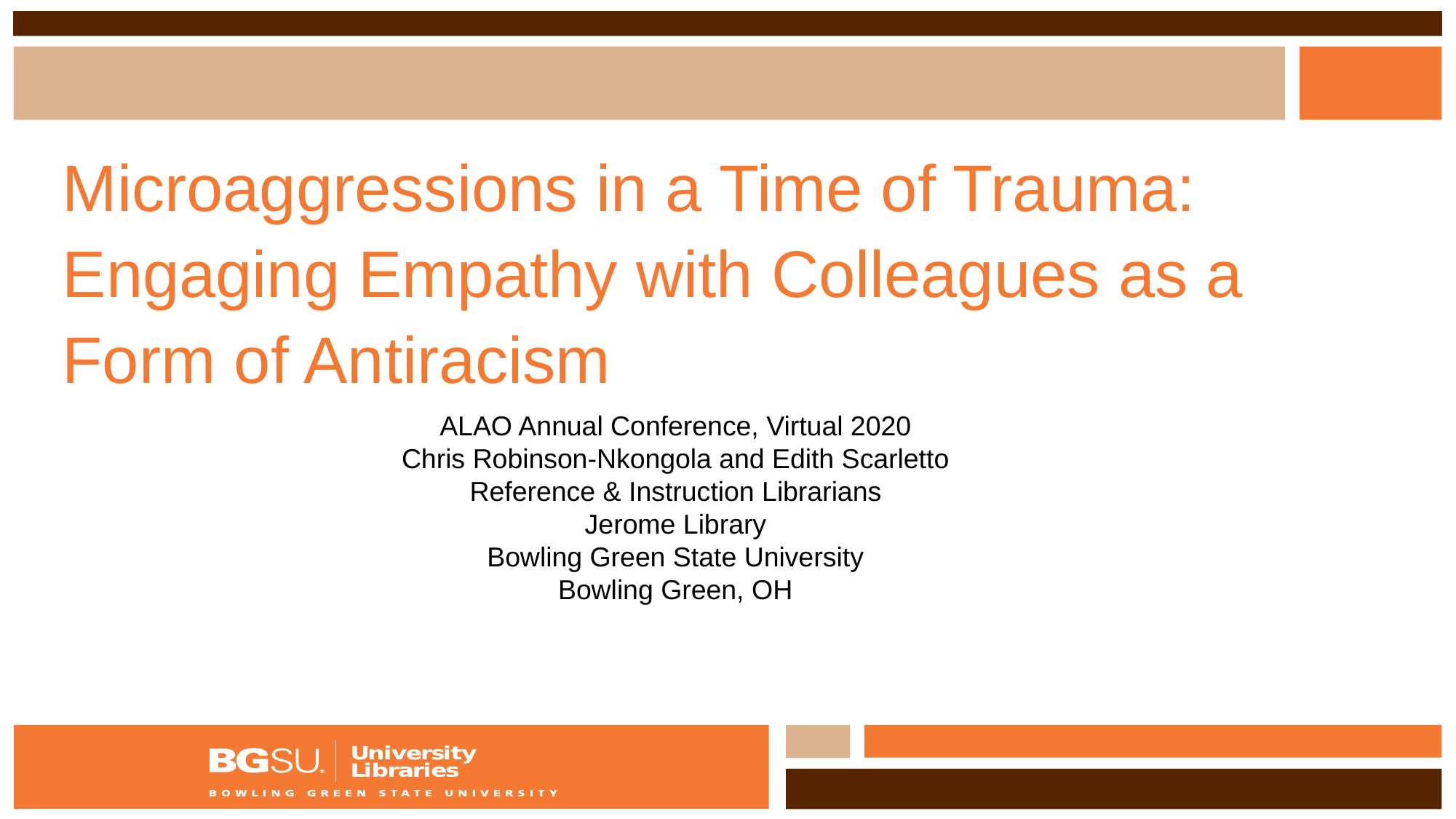

# Microaggressions in a Time of Trauma: Engaging Empathy with Colleagues as a Form of Antiracism

ALAO Annual Conference, Virtual 2020​
Chris Robinson-Nkongola and Edith Scarletto​
Reference & Instruction Librarians​
Jerome Library​
Bowling Green State University​
Bowling Green, OH​